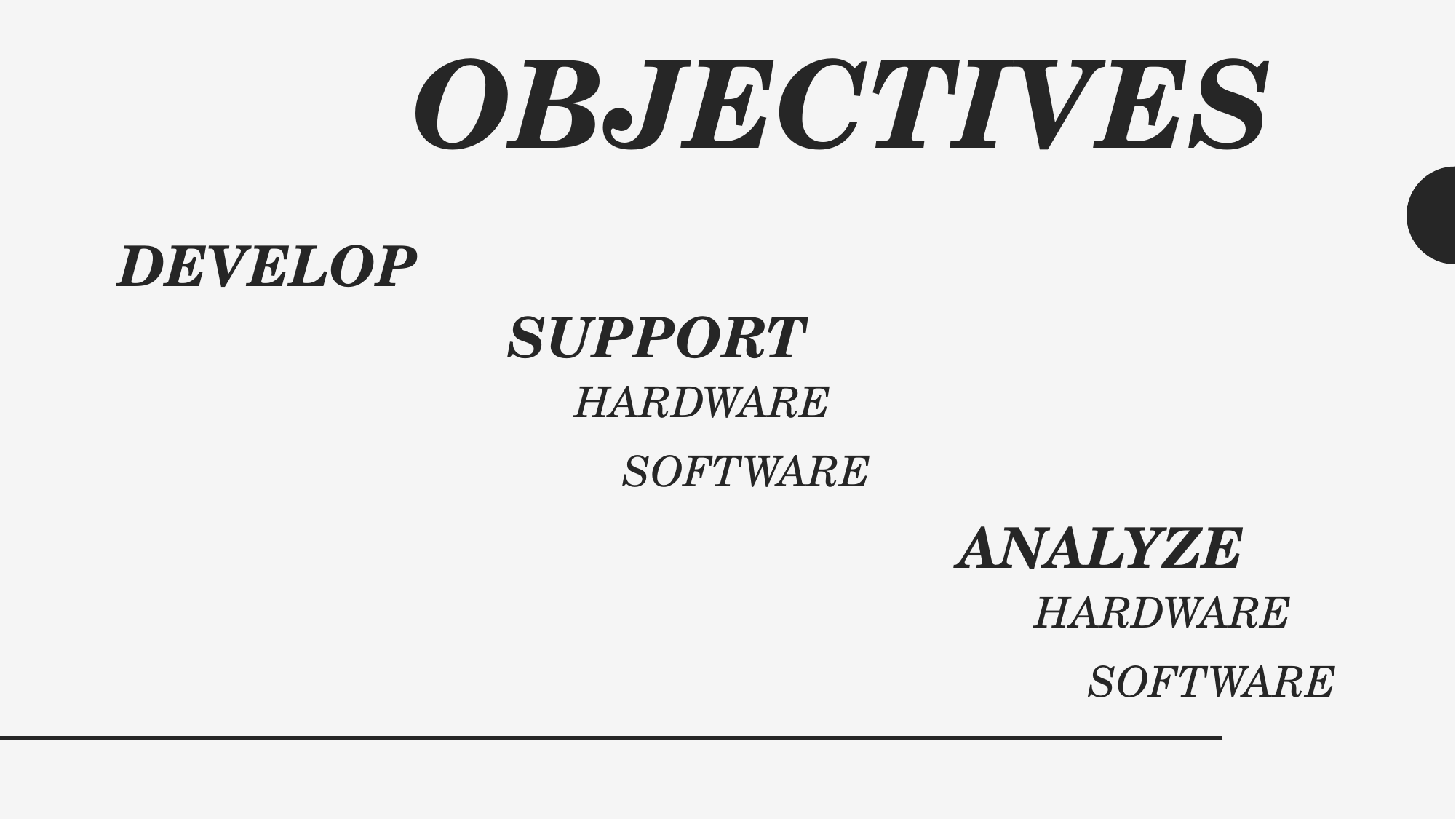

# Objectives
develop
Support
Hardware
Software
Analyze
Hardware
Software